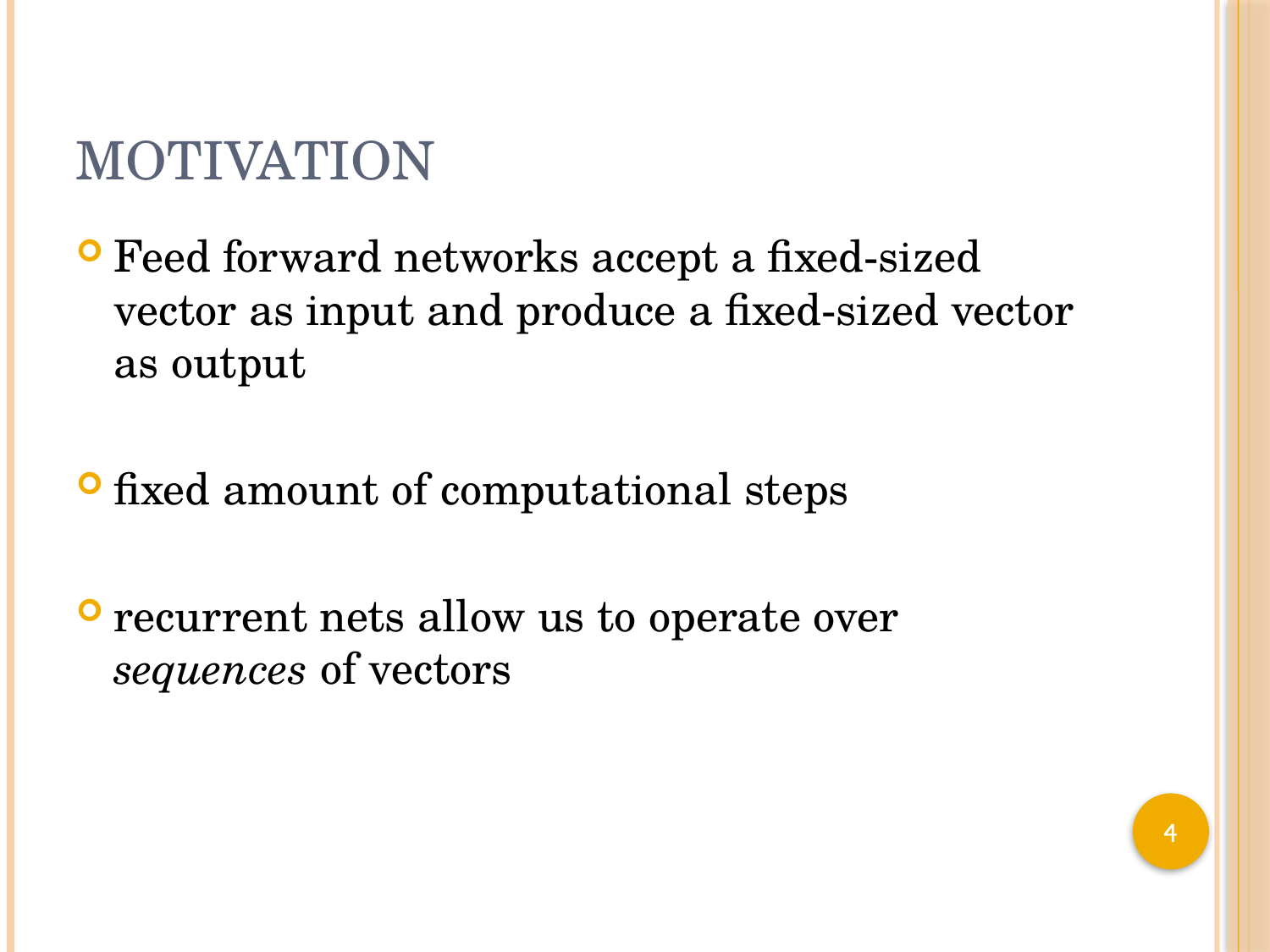

# Motivation
Feed forward networks accept a fixed-sized vector as input and produce a fixed-sized vector as output

fixed amount of computational steps

recurrent nets allow us to operate over sequences of vectors
4